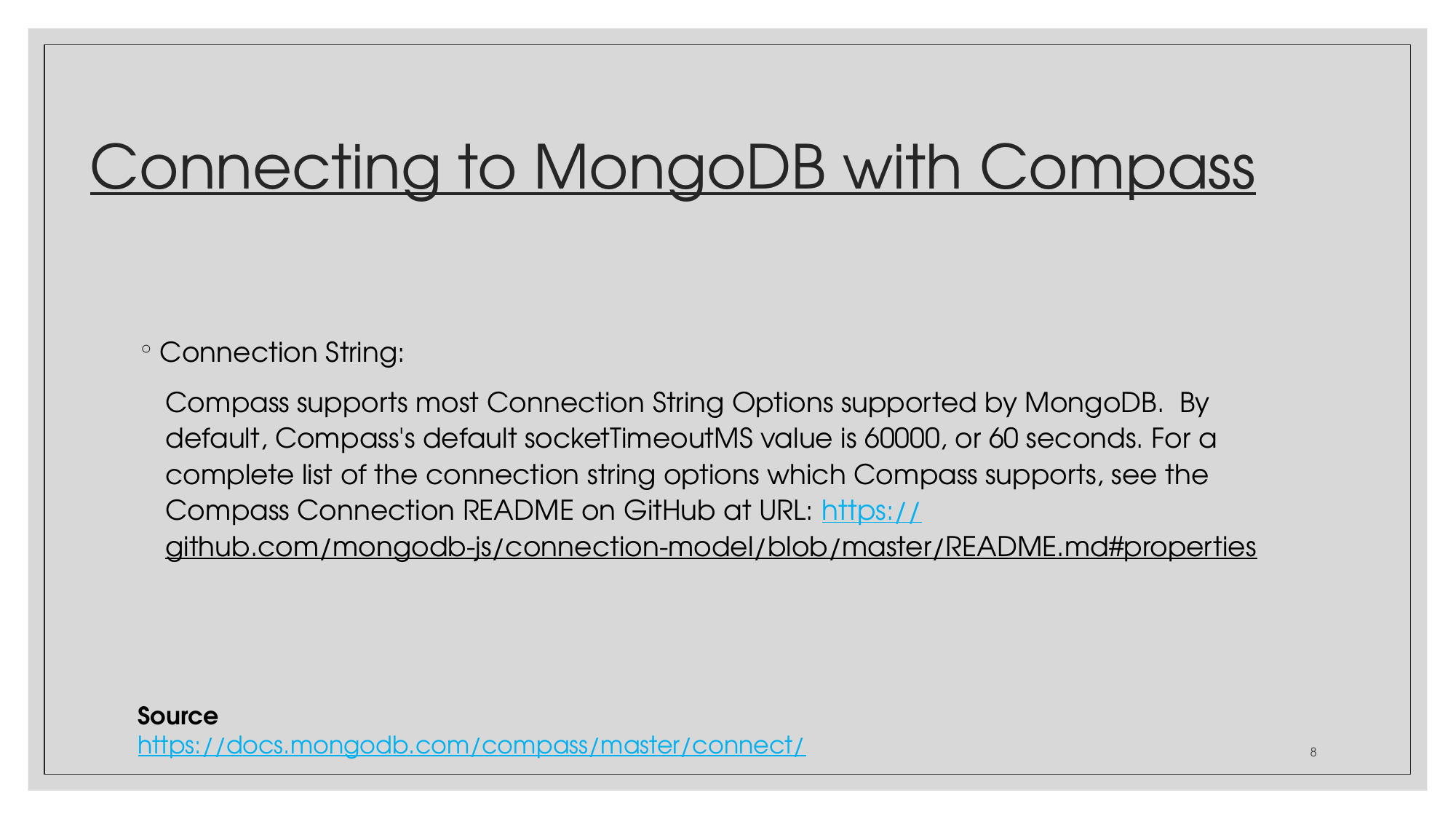

# Connecting to MongoDB with Compass
Connection String:
Compass supports most Connection String Options supported by MongoDB.  By default, Compass's default socketTimeoutMS value is 60000, or 60 seconds. For a complete list of the connection string options which Compass supports, see the Compass Connection README on GitHub at URL: https://github.com/mongodb-js/connection-model/blob/master/README.md#properties

Source
https://docs.mongodb.com/compass/master/connect/
8